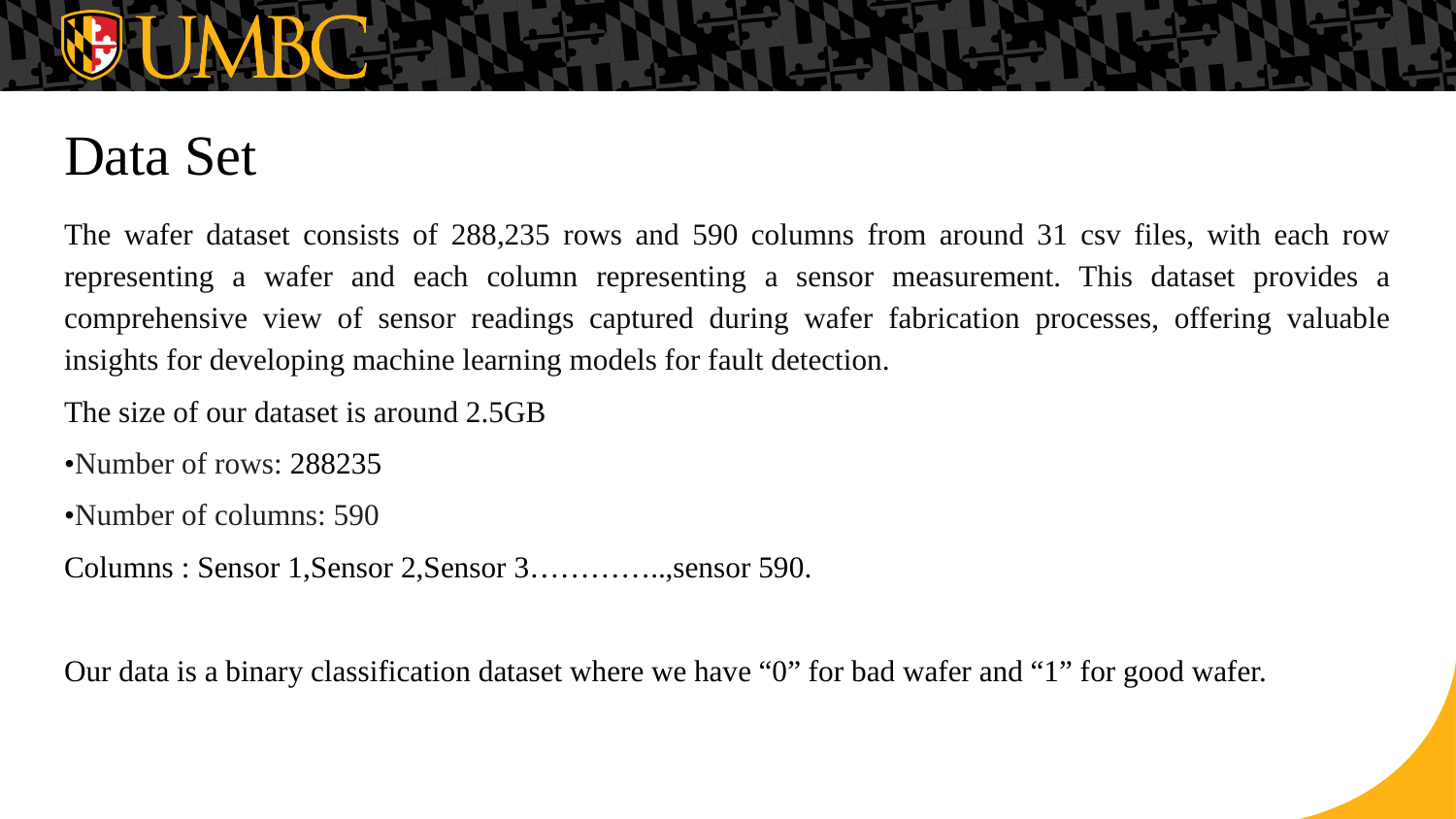

# Data Set
The wafer dataset consists of 288,235 rows and 590 columns from around 31 csv files, with each row representing a wafer and each column representing a sensor measurement. This dataset provides a comprehensive view of sensor readings captured during wafer fabrication processes, offering valuable insights for developing machine learning models for fault detection.
The size of our dataset is around 2.5GB
•Number of rows: 288235
•Number of columns: 590
Columns : Sensor 1,Sensor 2,Sensor 3…………..,sensor 590.

Our data is a binary classification dataset where we have “0” for bad wafer and “1” for good wafer.